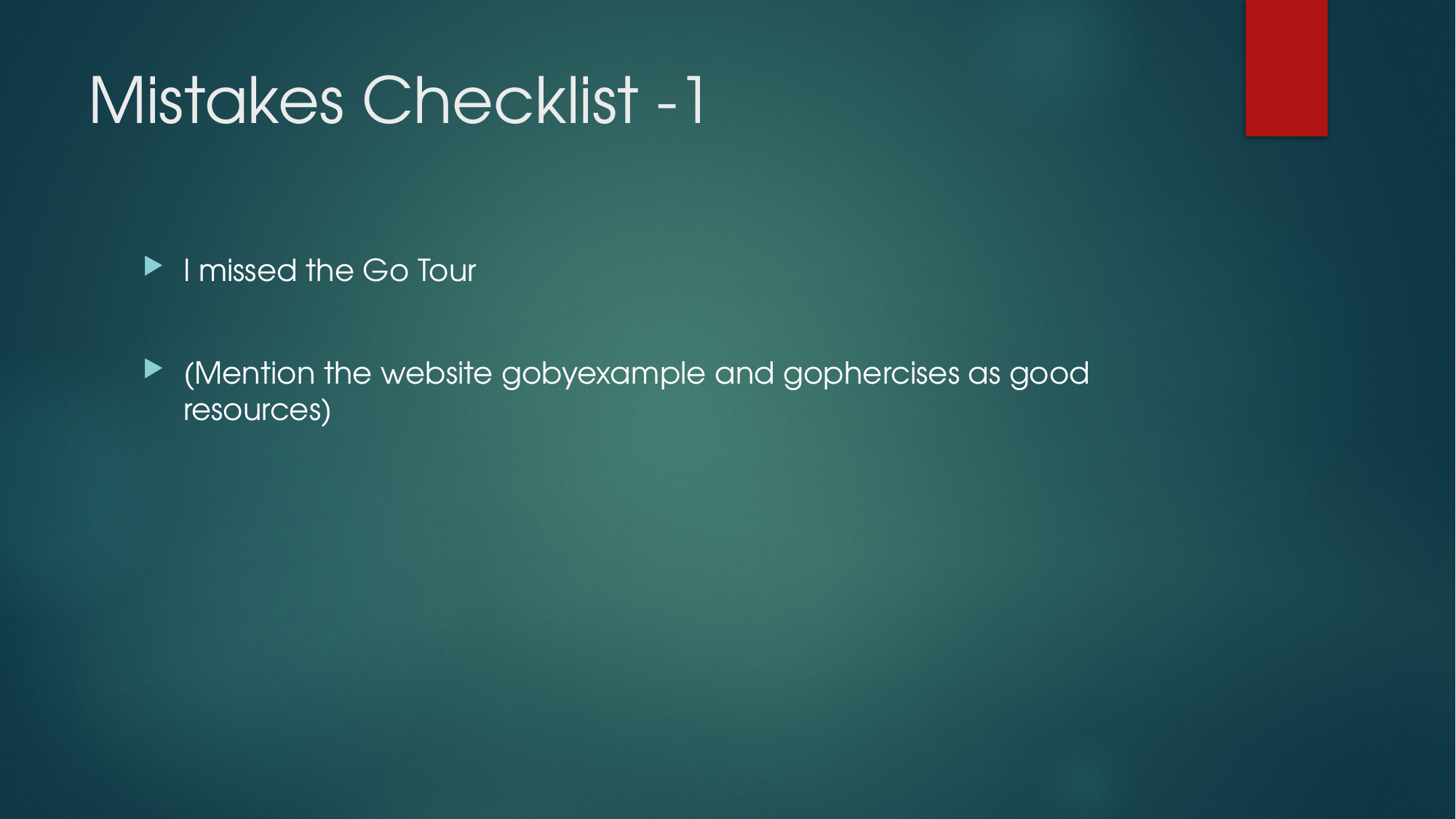

# Mistakes Checklist -1
I missed the Go Tour

(Mention the website gobyexample and gophercises as good resources)